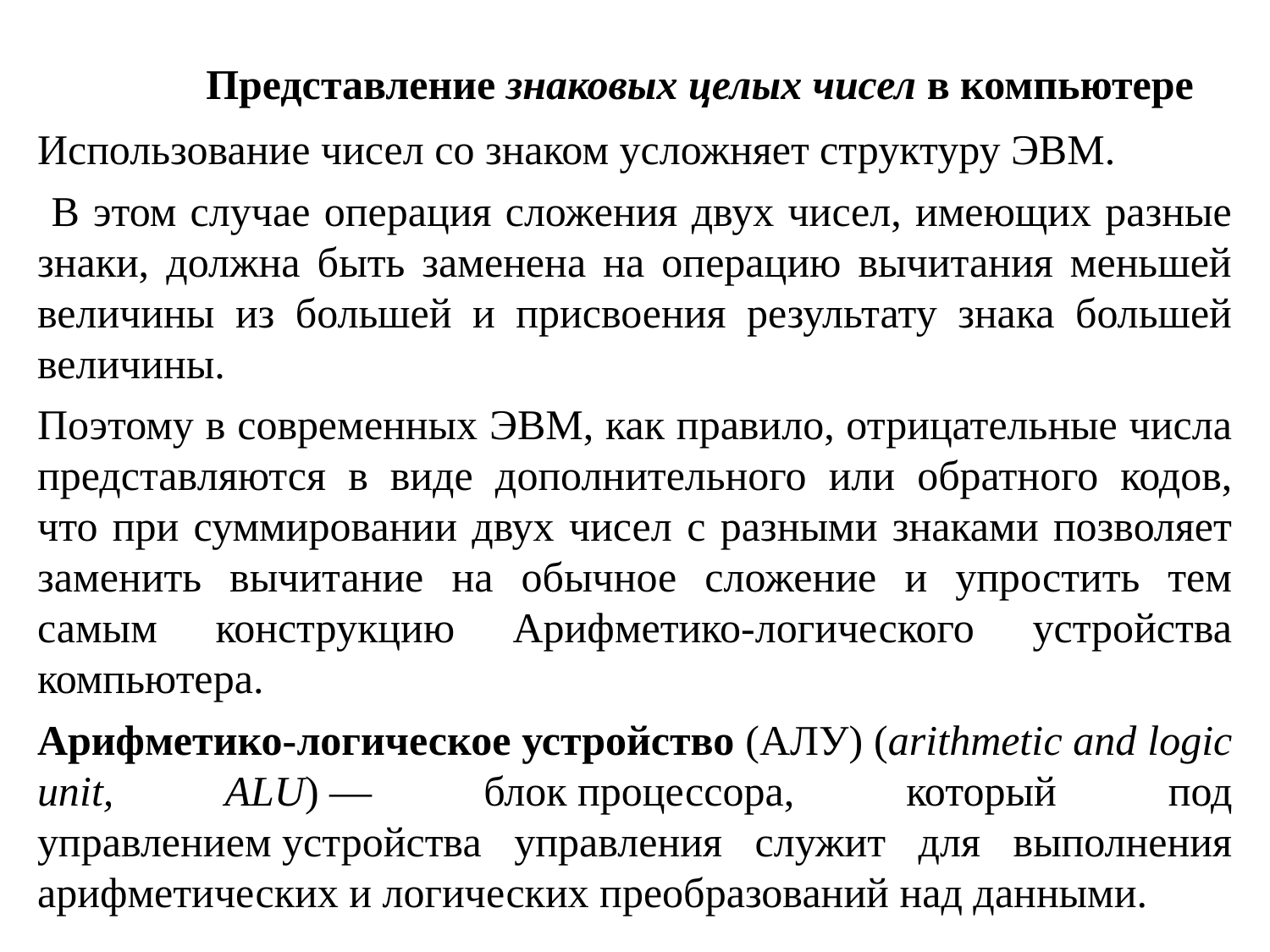

# Представление знаковых целых чисел в компьютере
Использование чисел со знаком усложняет структуру ЭВМ.
 В этом случае операция сложения двух чисел, имеющих разные знаки, должна быть заменена на операцию вычитания меньшей величины из большей и присвоения результату знака большей величины.
Поэтому в современных ЭВМ, как правило, отрицательные числа представляются в виде дополнительного или обратного кодов, что при суммировании двух чисел с разными знаками позволяет заменить вычитание на обычное сложение и упростить тем самым конструкцию Арифметико-логического устройства компьютера.
Арифметико-логическое устройство (АЛУ) (arithmetic and logic unit, ALU) — блок процессора, который под управлением устройства управления служит для выполнения арифметических и логических преобразований над данными.